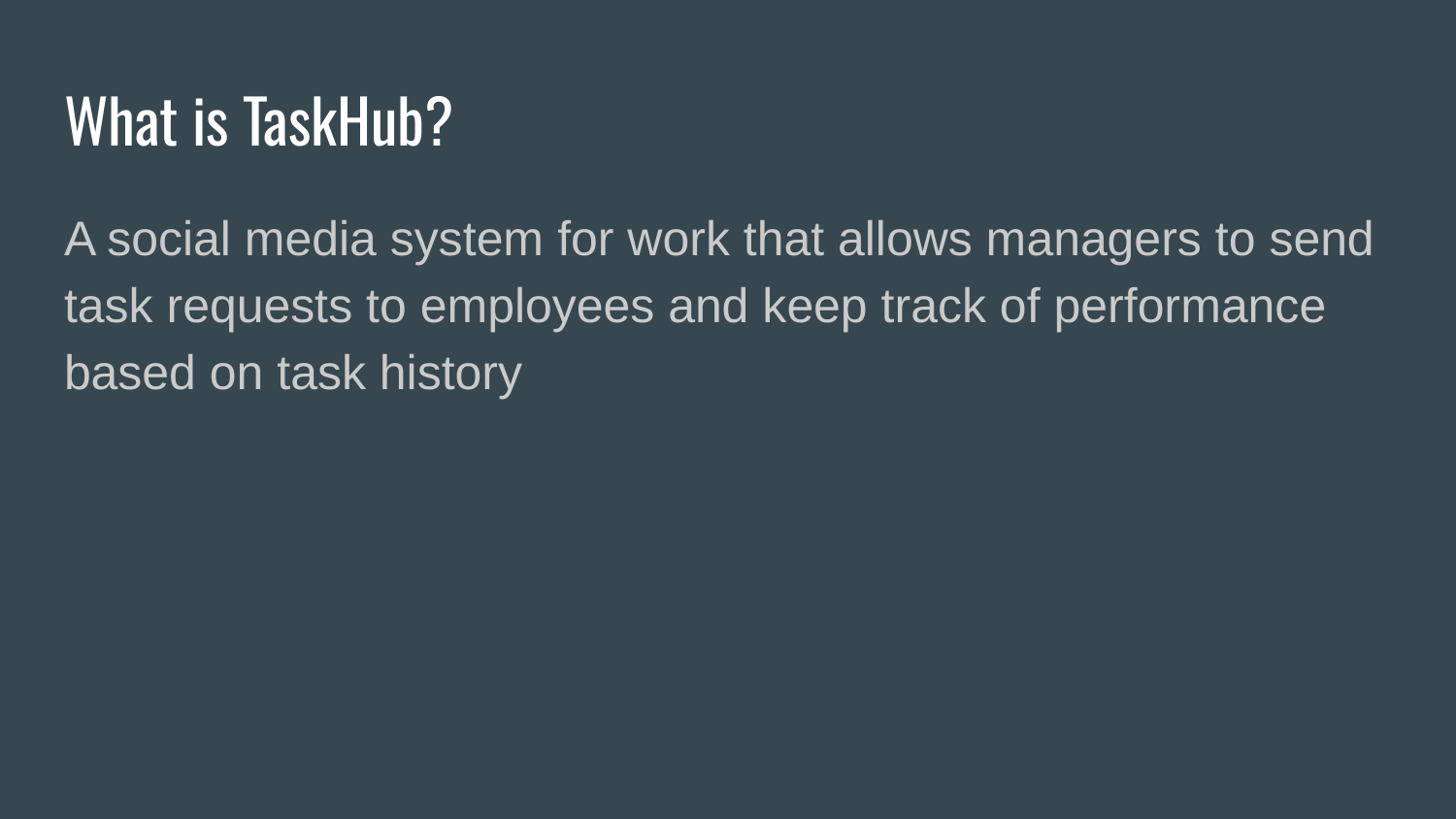

# What is TaskHub?
A social media system for work that allows managers to send task requests to employees and keep track of performance based on task history